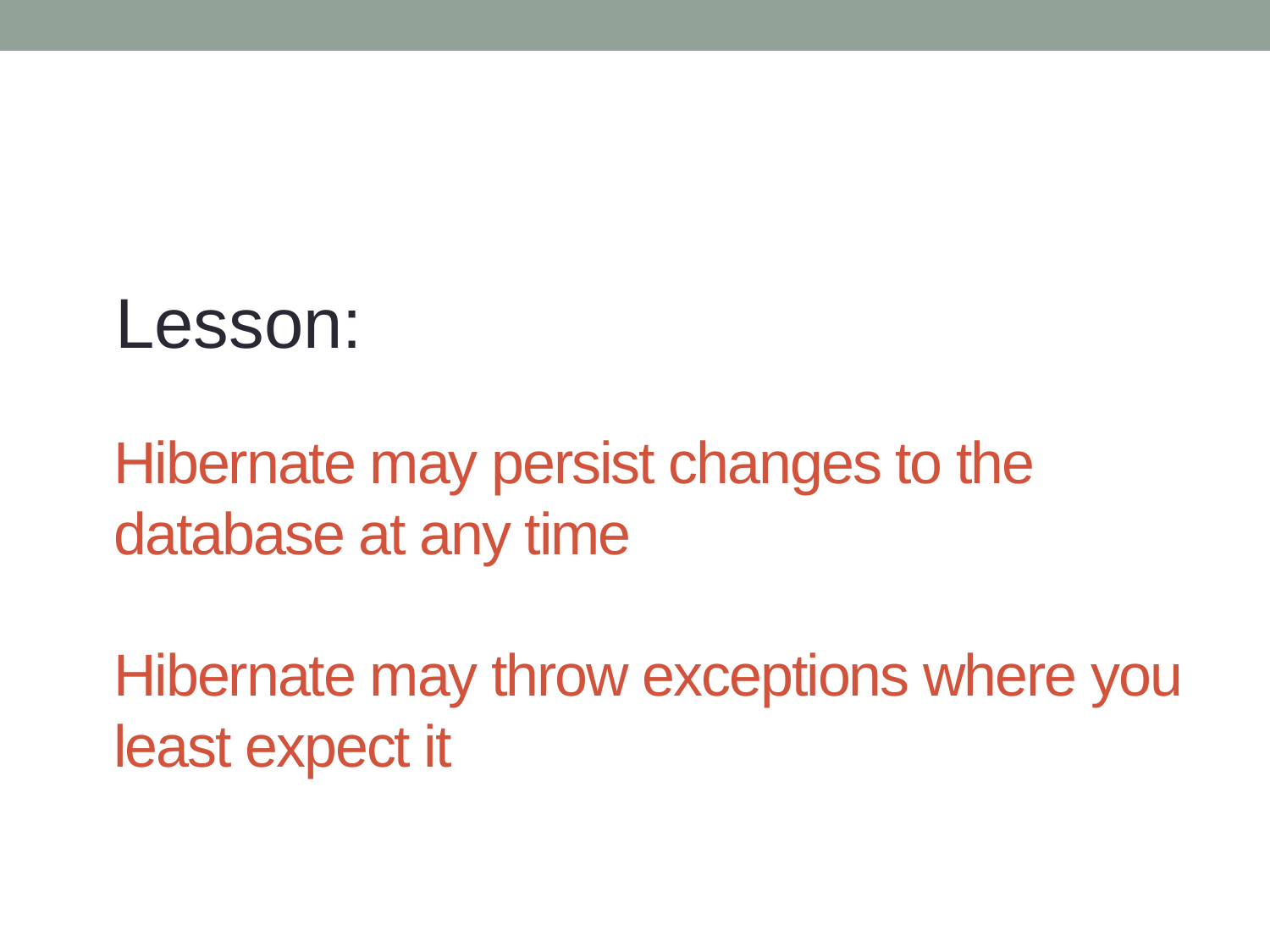

Lesson:
# Hibernate may persist changes to the database at any time Hibernate may throw exceptions where you least expect it